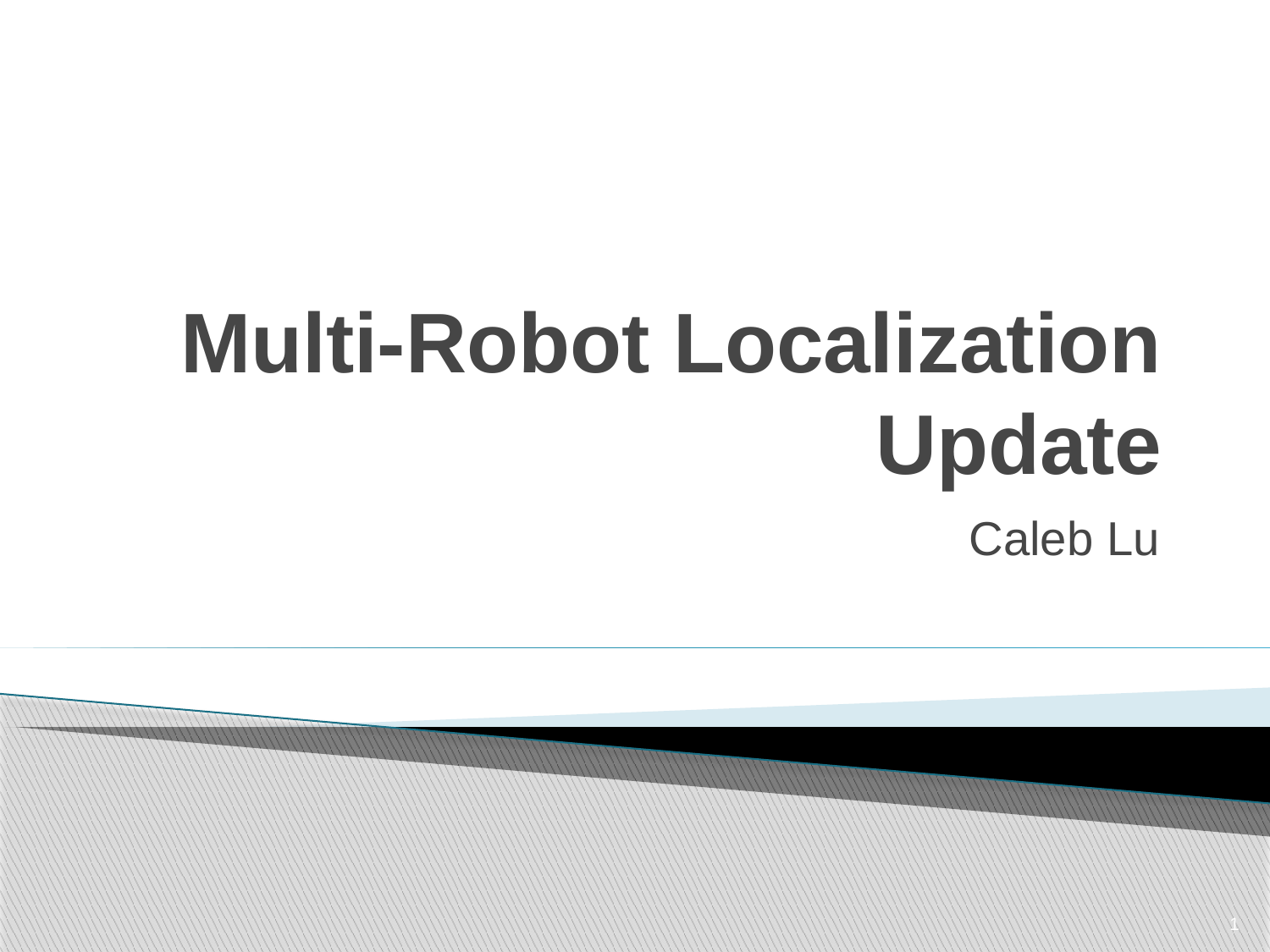

# Multi-Robot Localization Update
Caleb Lu
1